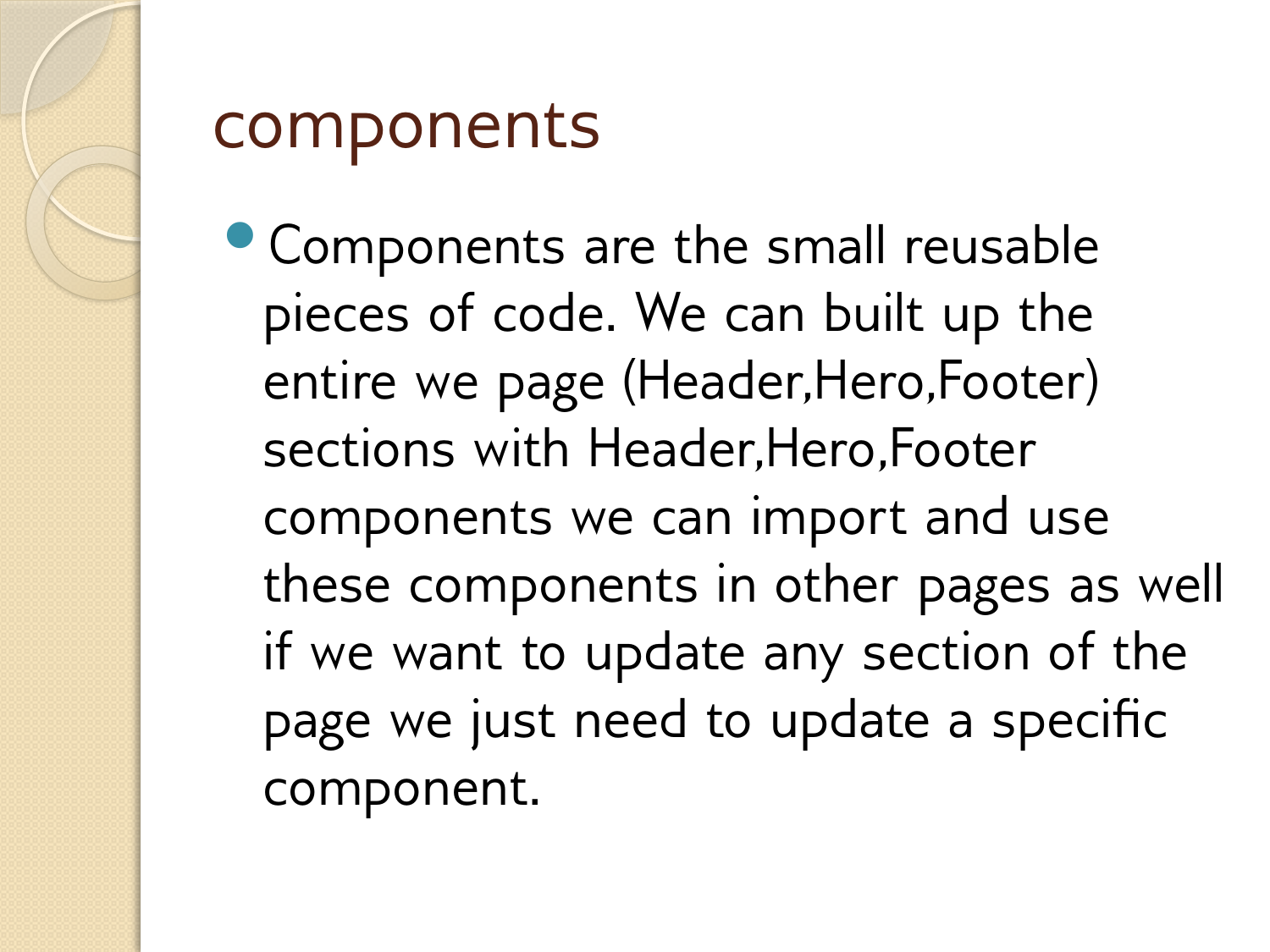

# components
Components are the small reusable pieces of code. We can built up the entire we page (Header,Hero,Footer) sections with Header,Hero,Footer components we can import and use these components in other pages as well if we want to update any section of the page we just need to update a specific component.